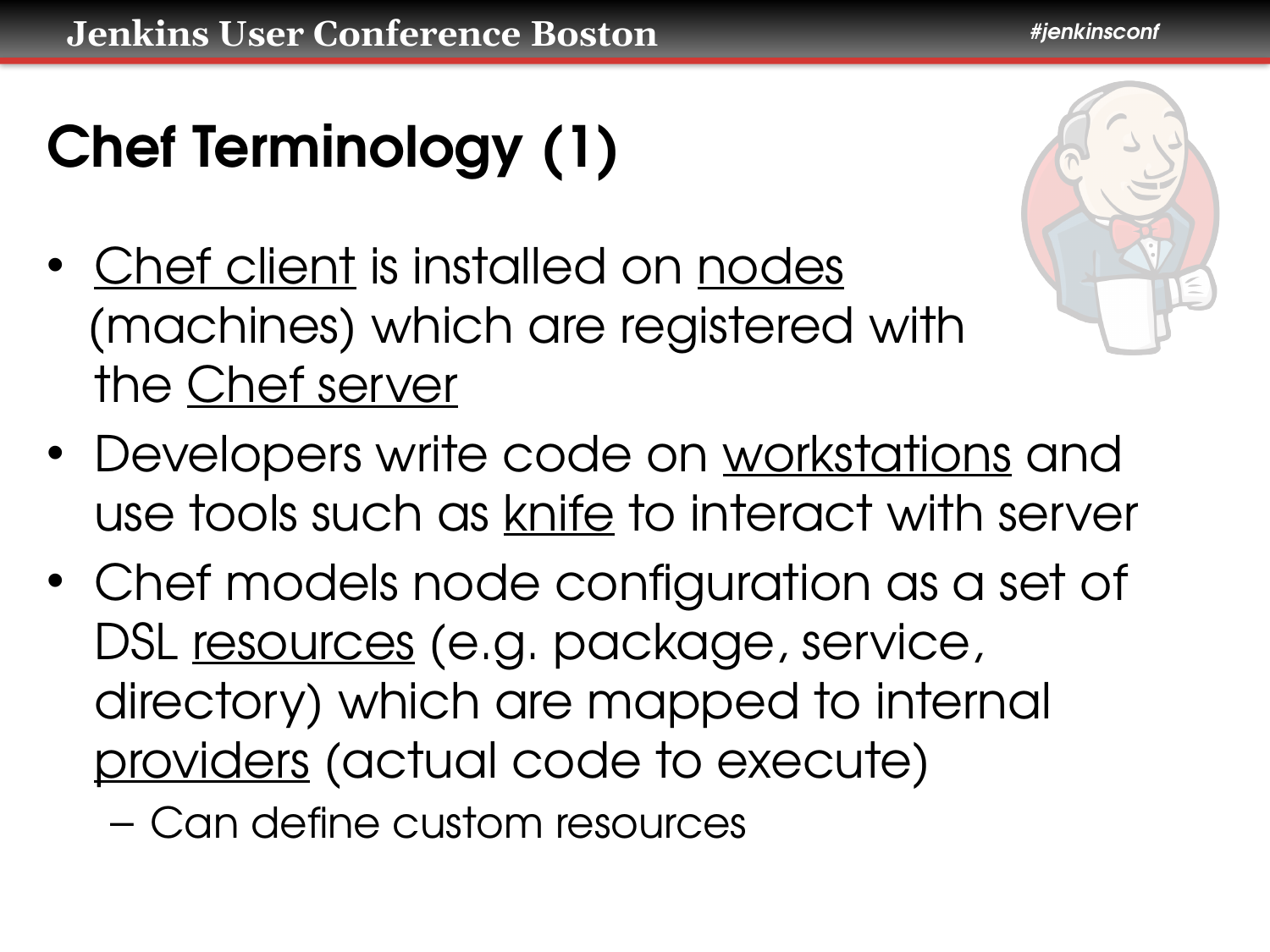

# Chef Terminology (1)
Chef client is installed on nodes
   (machines) which are registered with
	the Chef server
Developers write code on workstations and use tools such as knife to interact with server
Chef models node configuration as a set of DSL resources (e.g. package, service, directory) which are mapped to internal providers (actual code to execute)
Can define custom resources